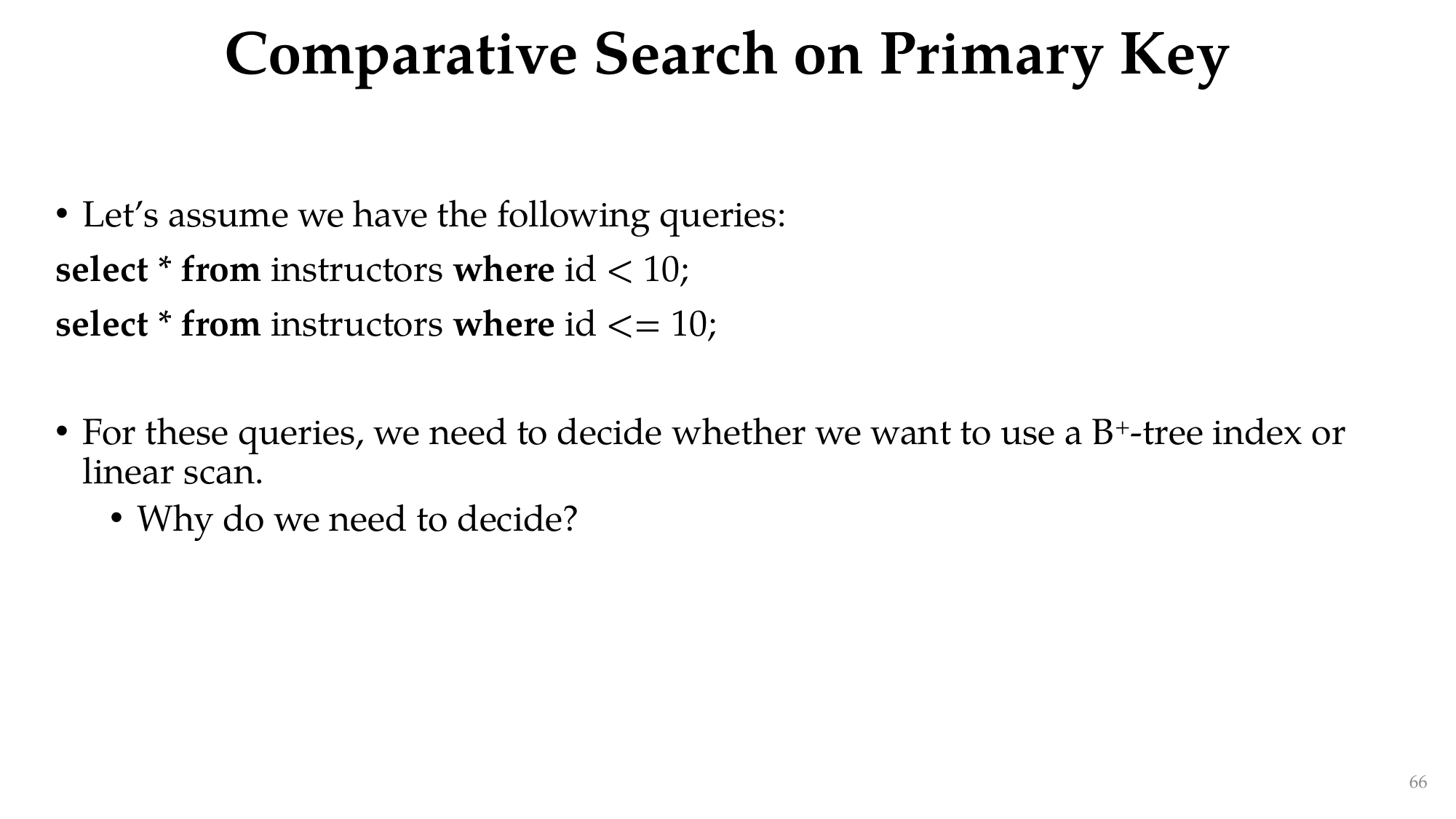

# Comparative Search on Primary Key
Let’s assume we have the following queries:
select * from instructors where id < 10;
select * from instructors where id <= 10;

For these queries, we need to decide whether we want to use a B+-tree index or linear scan.
Why do we need to decide?

66